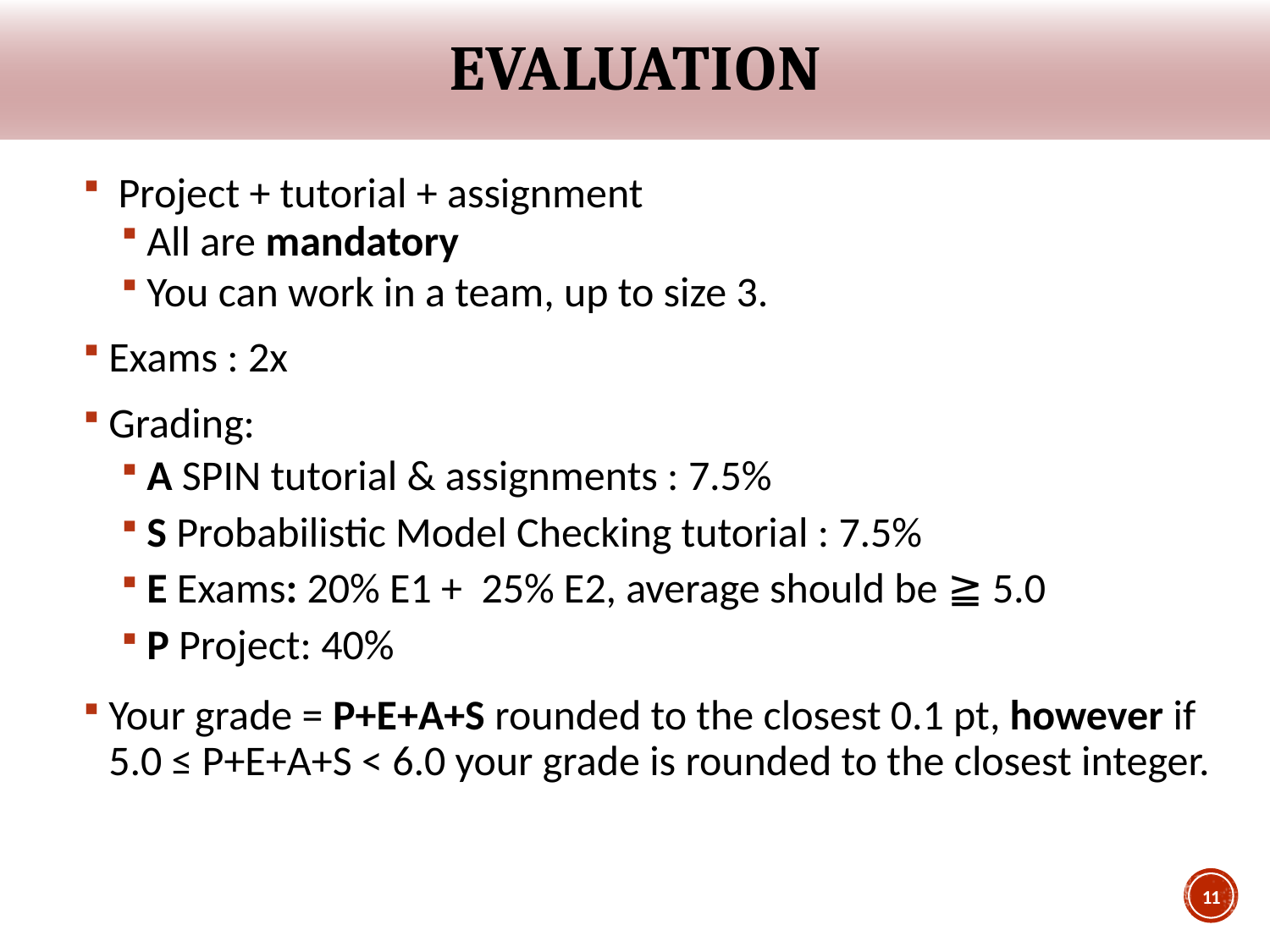

# Evaluation
 Project + tutorial + assignment
All are mandatory
You can work in a team, up to size 3.
Exams : 2x
Grading:
A SPIN tutorial & assignments : 7.5%
S Probabilistic Model Checking tutorial : 7.5%
E Exams: 20% E1 +  25% E2, average should be ≧ 5.0
P Project: 40%
Your grade = P+E+A+S rounded to the closest 0.1 pt, however if 5.0 ≤ P+E+A+S < 6.0 your grade is rounded to the closest integer.

11